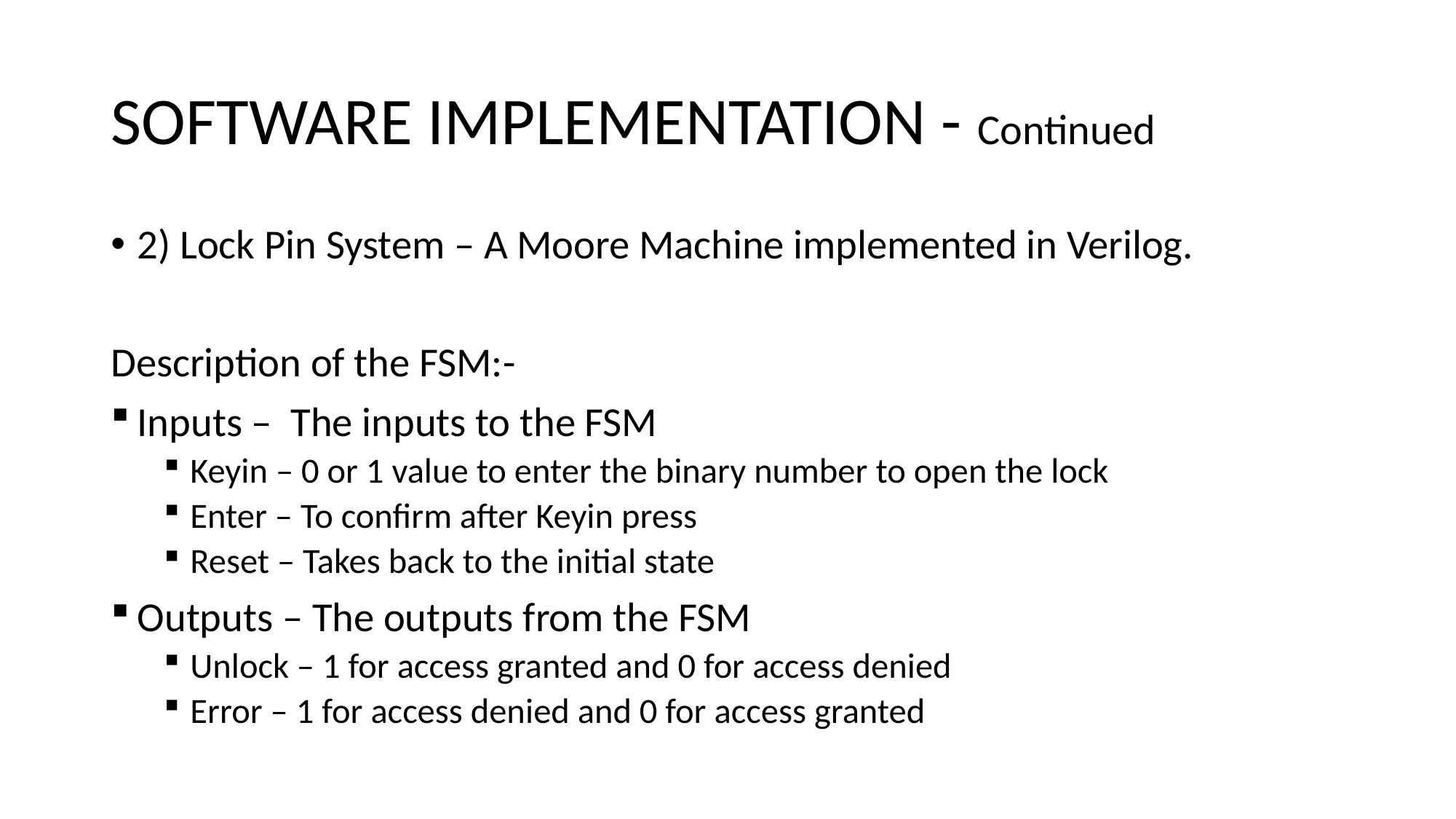

# SOFTWARE IMPLEMENTATION - Continued
2) Lock Pin System – A Moore Machine implemented in Verilog.

Description of the FSM:-
Inputs –  The inputs to the FSM
Keyin – 0 or 1 value to enter the binary number to open the lock
Enter – To confirm after Keyin press
Reset – Takes back to the initial state
Outputs – The outputs from the FSM
Unlock – 1 for access granted and 0 for access denied
Error – 1 for access denied and 0 for access granted